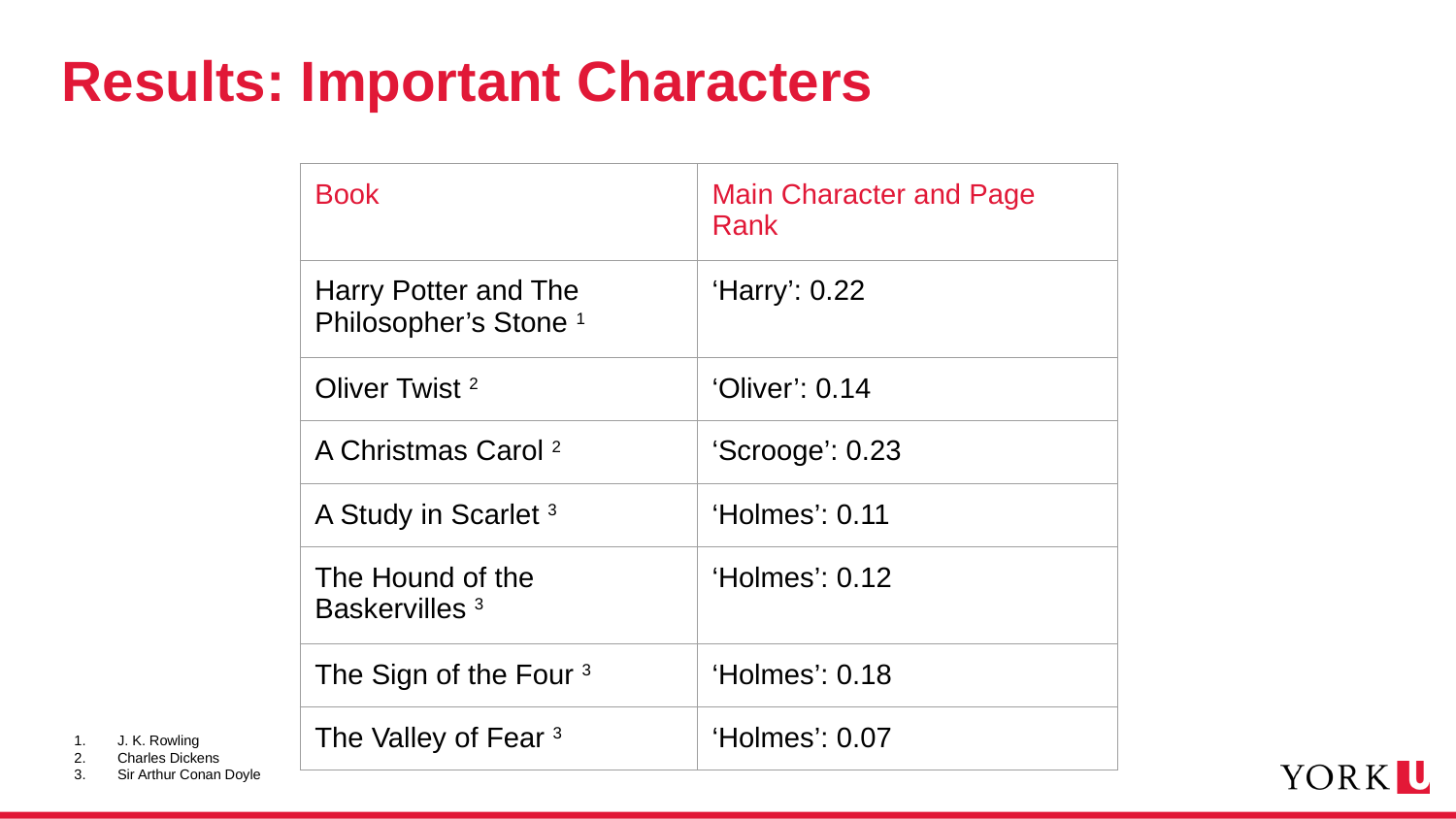

# Results: Important Characters
| Book | Main Character and Page Rank |
| --- | --- |
| Harry Potter and The Philosopher’s Stone 1 | ‘Harry’: 0.22 |
| Oliver Twist 2 | ‘Oliver’: 0.14 |
| A Christmas Carol 2 | ‘Scrooge’: 0.23 |
| A Study in Scarlet 3 | ‘Holmes’: 0.11 |
| The Hound of the Baskervilles 3 | ‘Holmes’: 0.12 |
| The Sign of the Four 3 | ‘Holmes’: 0.18 |
| The Valley of Fear 3 | ‘Holmes’: 0.07 |
J. K. Rowling
Charles Dickens
Sir Arthur Conan Doyle